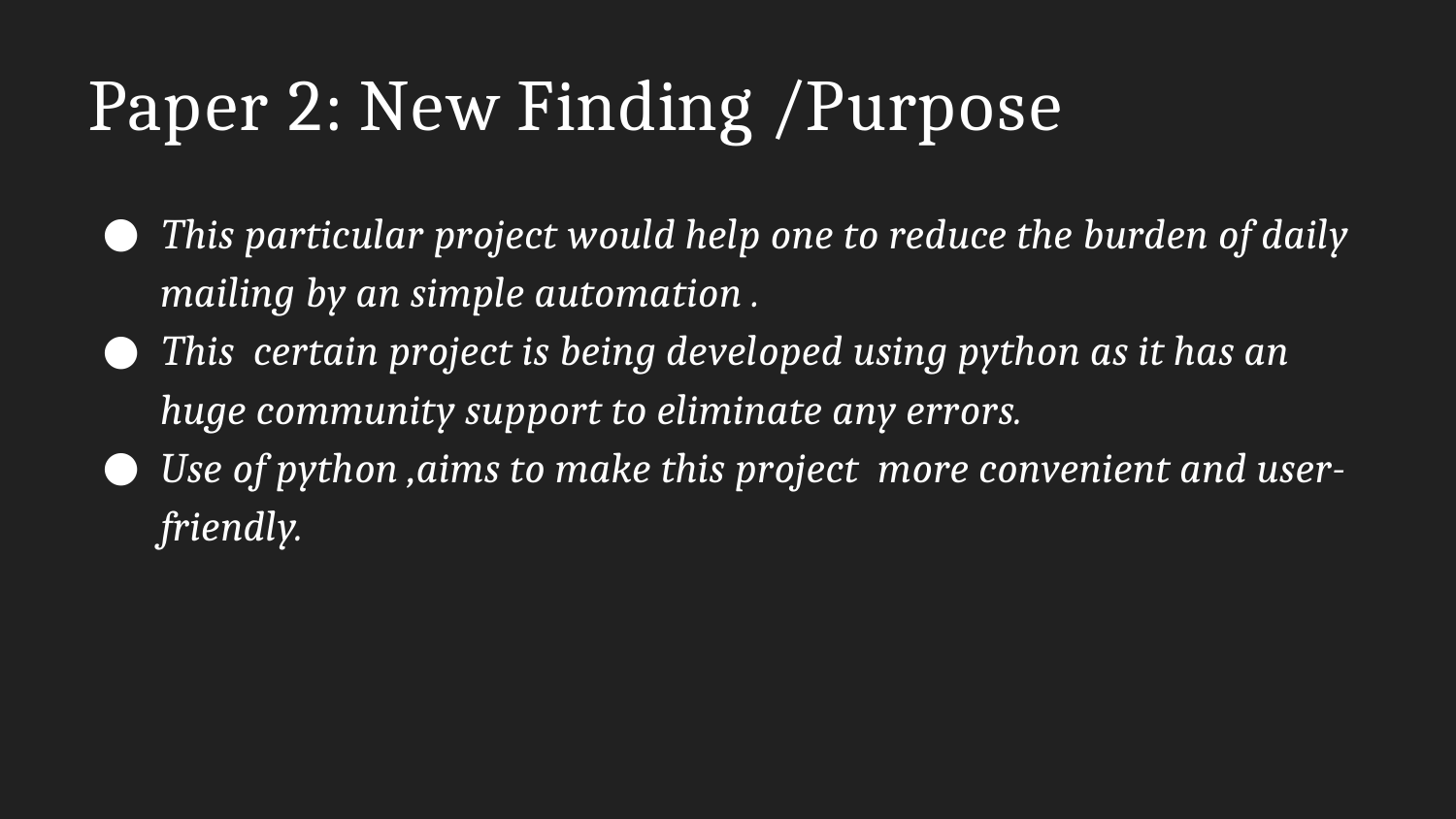

# Paper 2: New Finding /Purpose
This particular project would help one to reduce the burden of daily mailing by an simple automation .
This  certain project is being developed using python as it has an huge community support to eliminate any errors.
Use of python ,aims to make this project  more convenient and user-friendly.